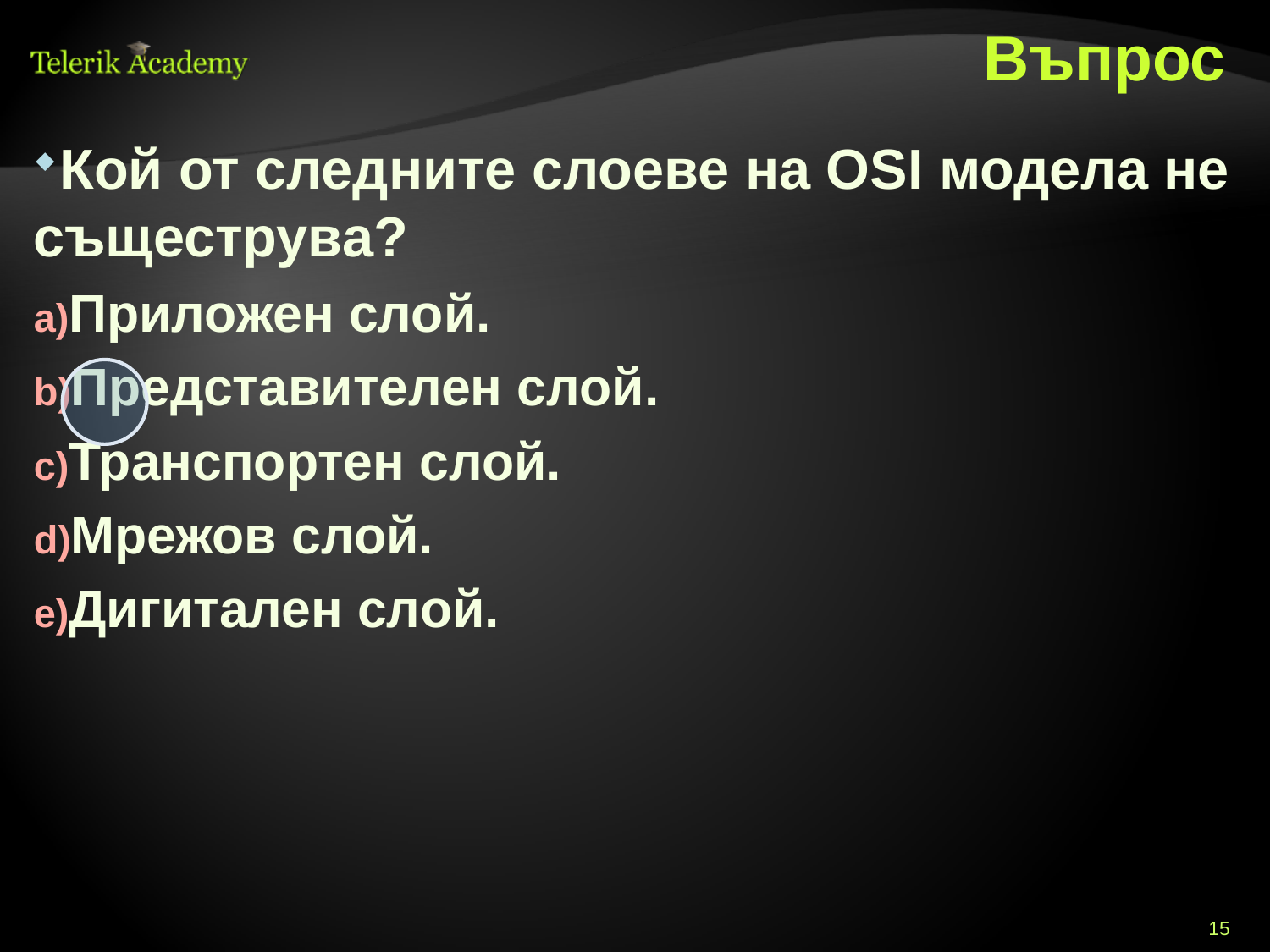

Въпрос
Кой от следните слоеве на OSI модела не същеструва?
Приложен слой.
Представителен слой.
Транспортен слой.
Мрежов слой.
Дигитален слой.

15